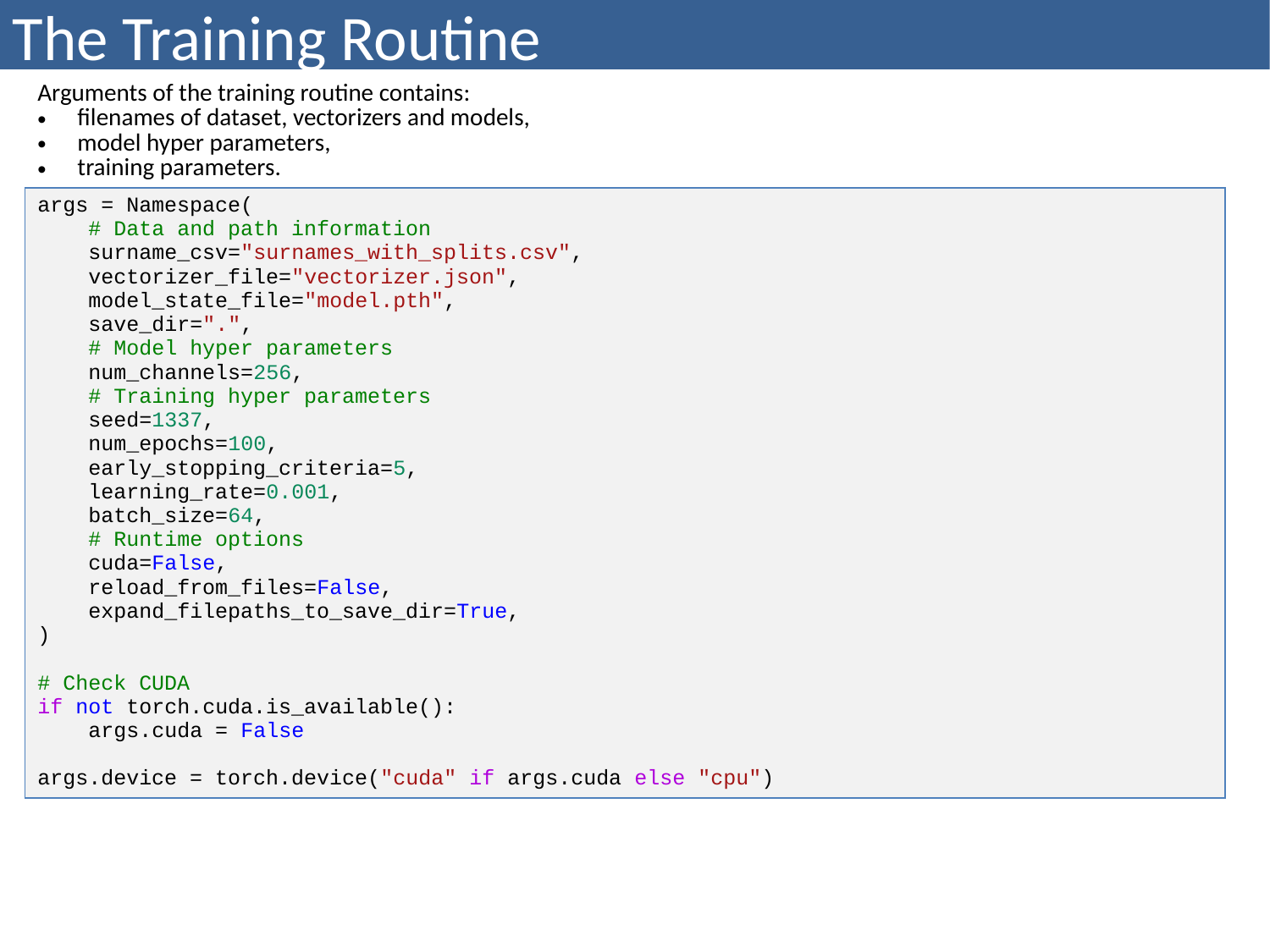

# The Training Routine
| Arguments of the training routine contains: filenames of dataset, vectorizers and models, model hyper parameters, training parameters. |
| --- |
| args = Namespace( # Data and path information surname\_csv="surnames\_with\_splits.csv", vectorizer\_file="vectorizer.json", model\_state\_file="model.pth", save\_dir=".", # Model hyper parameters num\_channels=256, # Training hyper parameters seed=1337, num\_epochs=100, early\_stopping\_criteria=5, learning\_rate=0.001, batch\_size=64, # Runtime options cuda=False, reload\_from\_files=False, expand\_filepaths\_to\_save\_dir=True, ) # Check CUDA if not torch.cuda.is\_available(): args.cuda = False args.device = torch.device("cuda" if args.cuda else "cpu") |